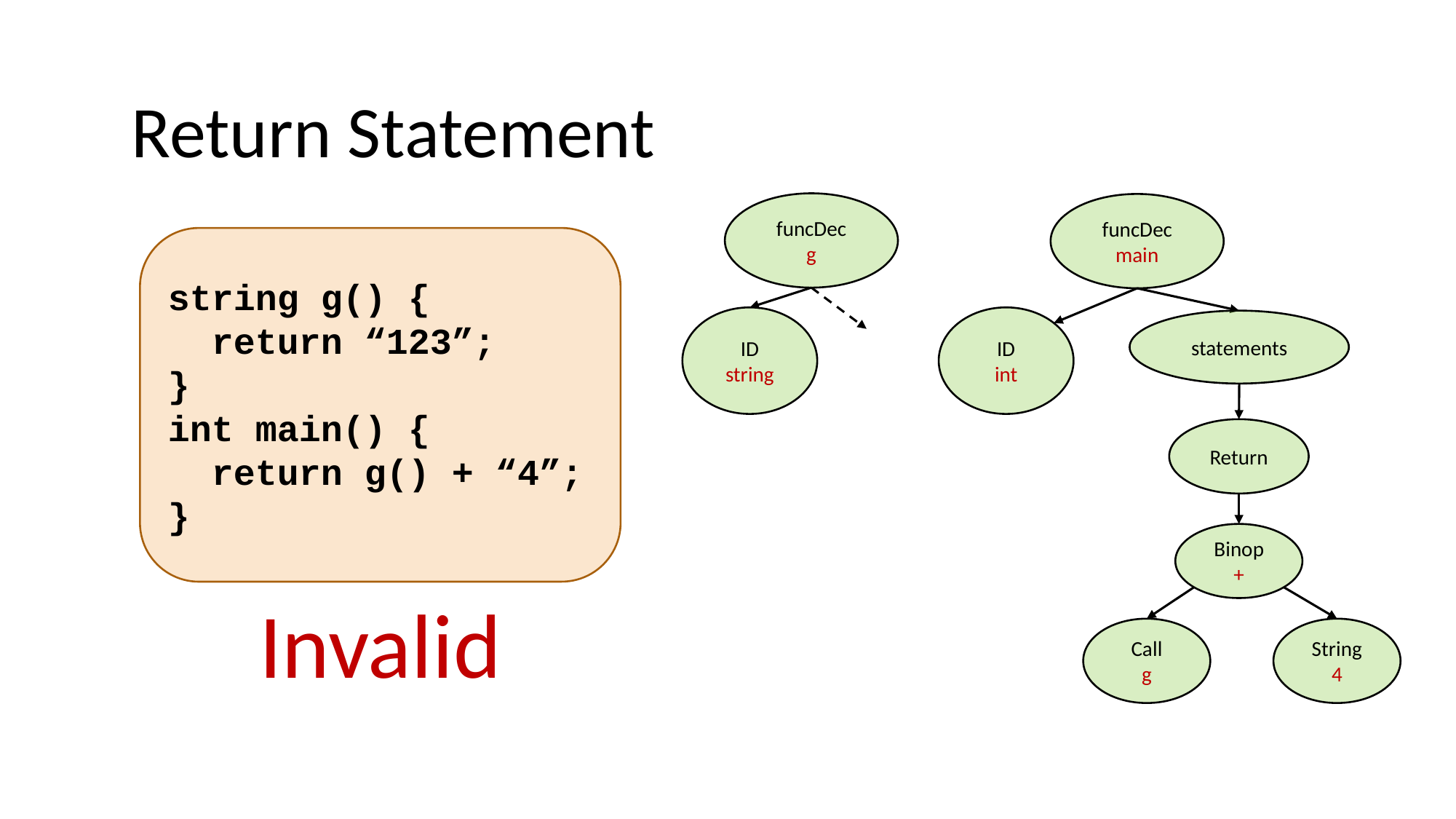

Return Statement
funcDec
g
funcDec
main
string g() {
  return “123”;
}
int main() {
  return g() + “4”;
}

ID
string

ID
int

statements
Return
Binop
+
Invalid
Call
g
String
4